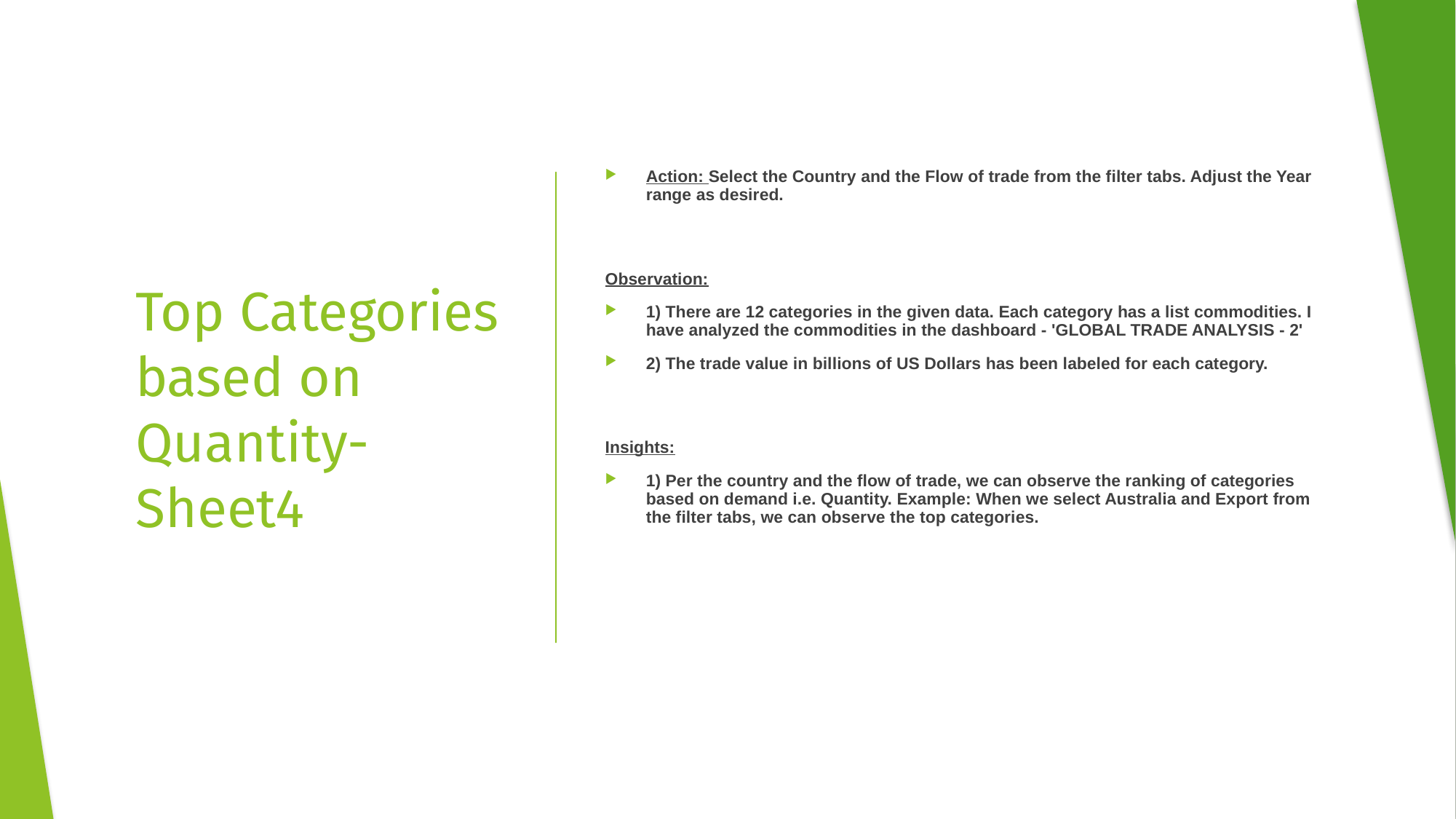

Action: Select the Country and the Flow of trade from the filter tabs. Adjust the Year range as desired.

Observation:
1) There are 12 categories in the given data. Each category has a list commodities. I have analyzed the commodities in the dashboard - 'GLOBAL TRADE ANALYSIS - 2'
2) The trade value in billions of US Dollars has been labeled for each category.

Insights:
1) Per the country and the flow of trade, we can observe the ranking of categories based on demand i.e. Quantity. Example: When we select Australia and Export from the filter tabs, we can observe the top categories.

# Top Categories based on Quantity- Sheet4